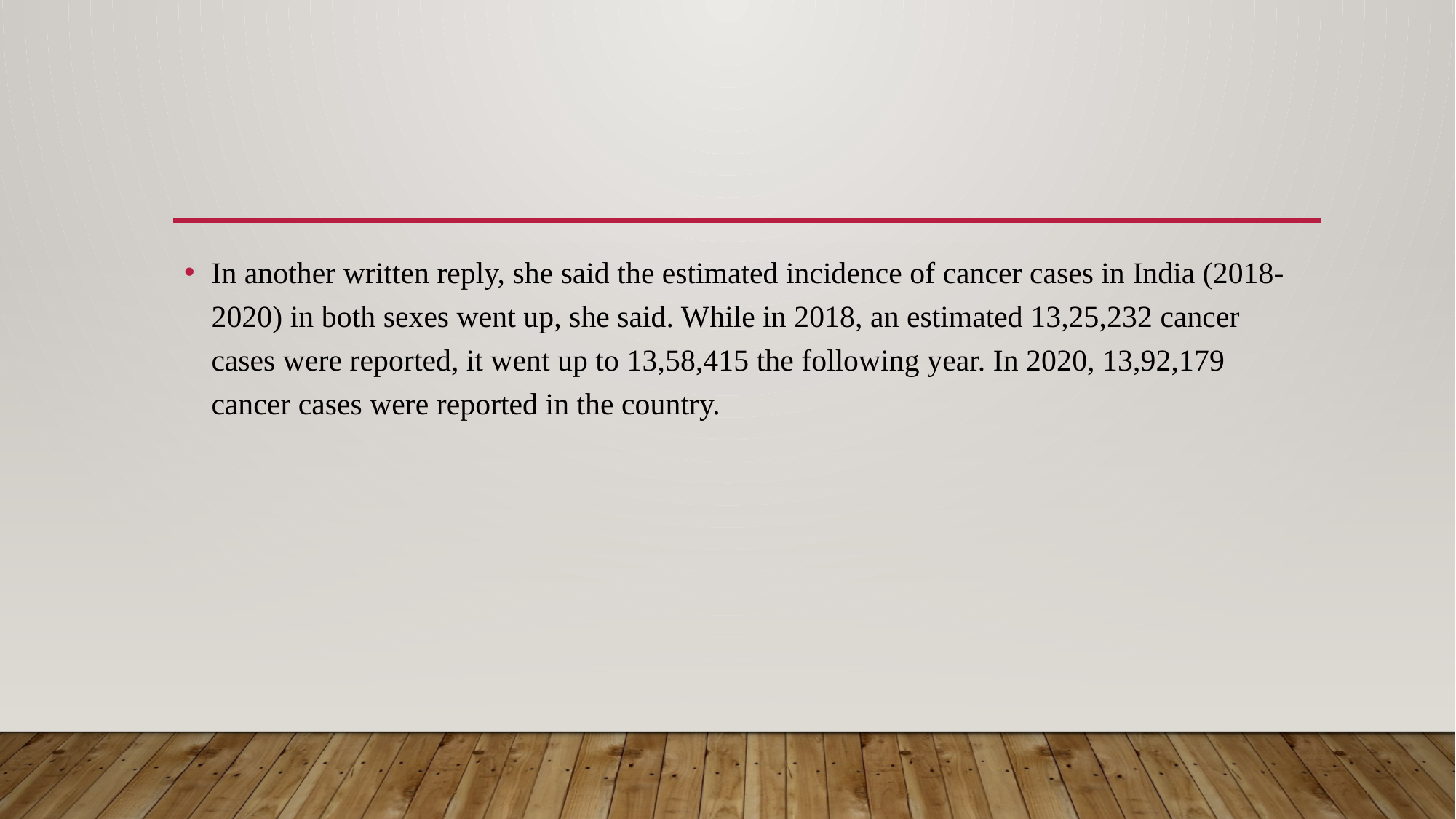

In another written reply, she said the estimated incidence of cancer cases in India (2018-2020) in both sexes went up, she said. While in 2018, an estimated 13,25,232 cancer cases were reported, it went up to 13,58,415 the following year. In 2020, 13,92,179 cancer cases were reported in the country.